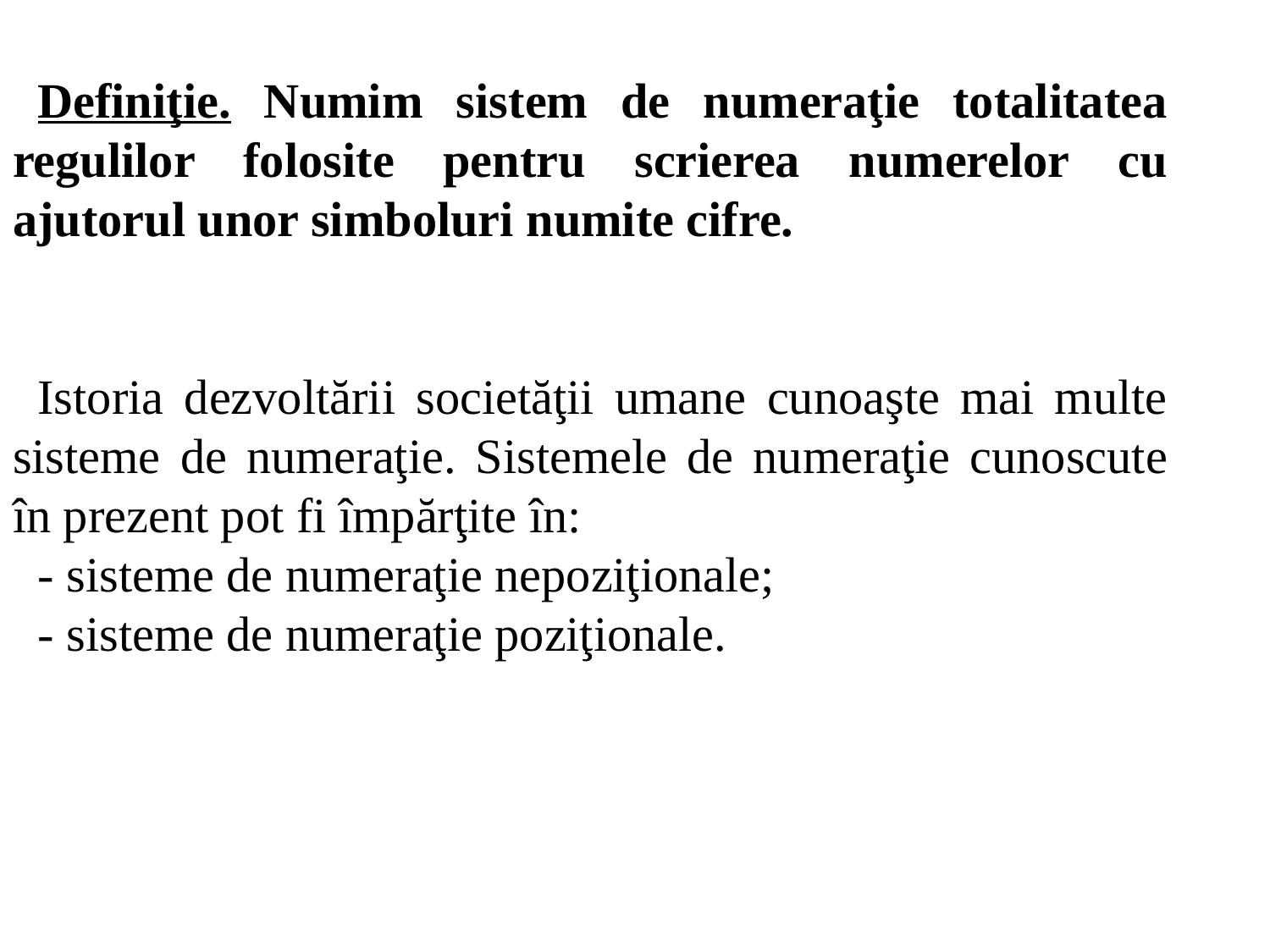

Definiţie. Numim sistem de numeraţie totalitatea regulilor folosite pentru scrierea numerelor cu ajutorul unor simboluri numite cifre.

Istoria dezvoltării societăţii umane cunoaşte mai multe sisteme de numeraţie. Sistemele de numeraţie cunoscute în prezent pot fi împărţite în:
- sisteme de numeraţie nepoziţionale;
- sisteme de numeraţie poziţionale.